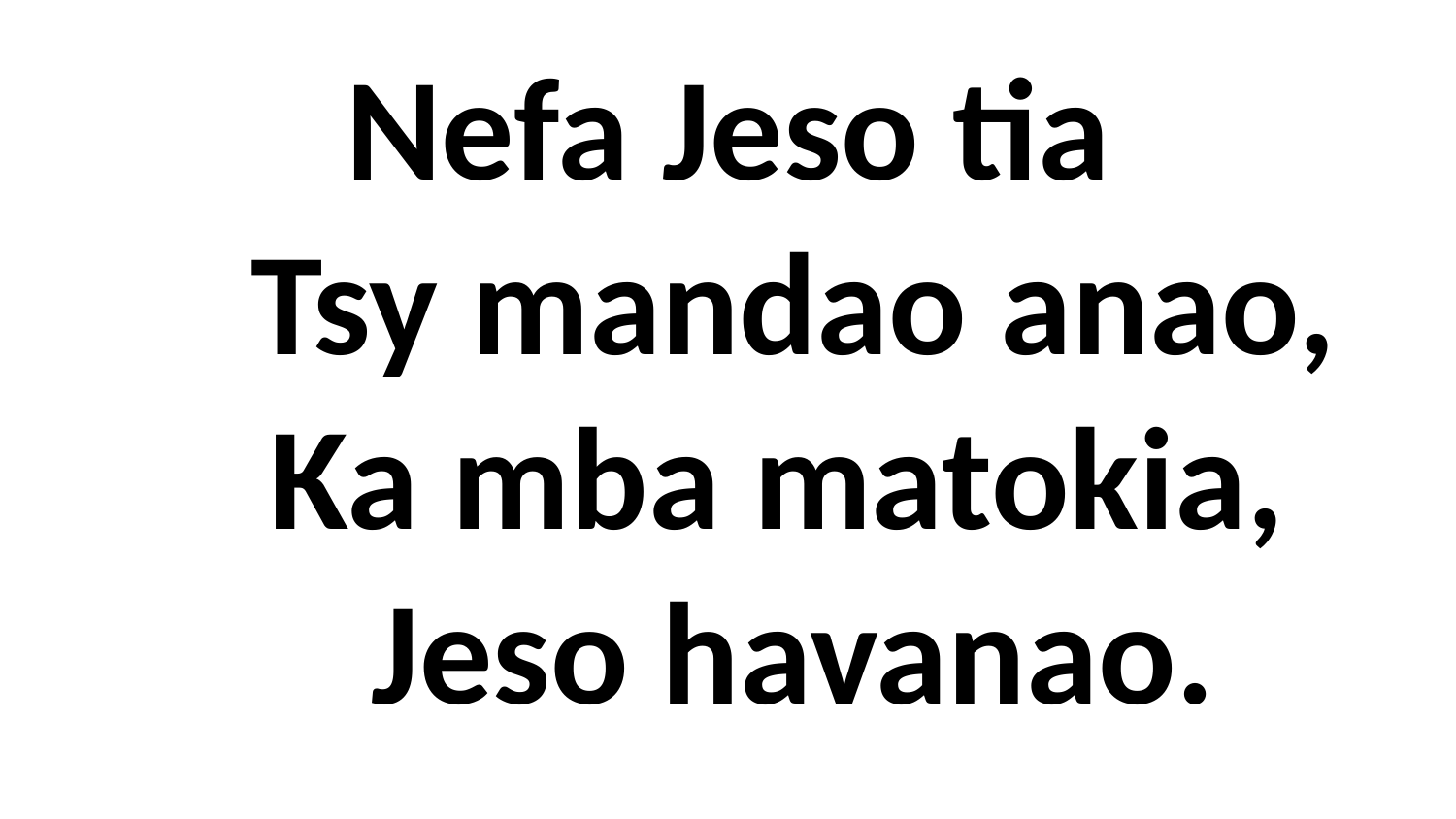

# Nefa Jeso tia Tsy mandao anao, Ka mba matokia, Jeso havanao.